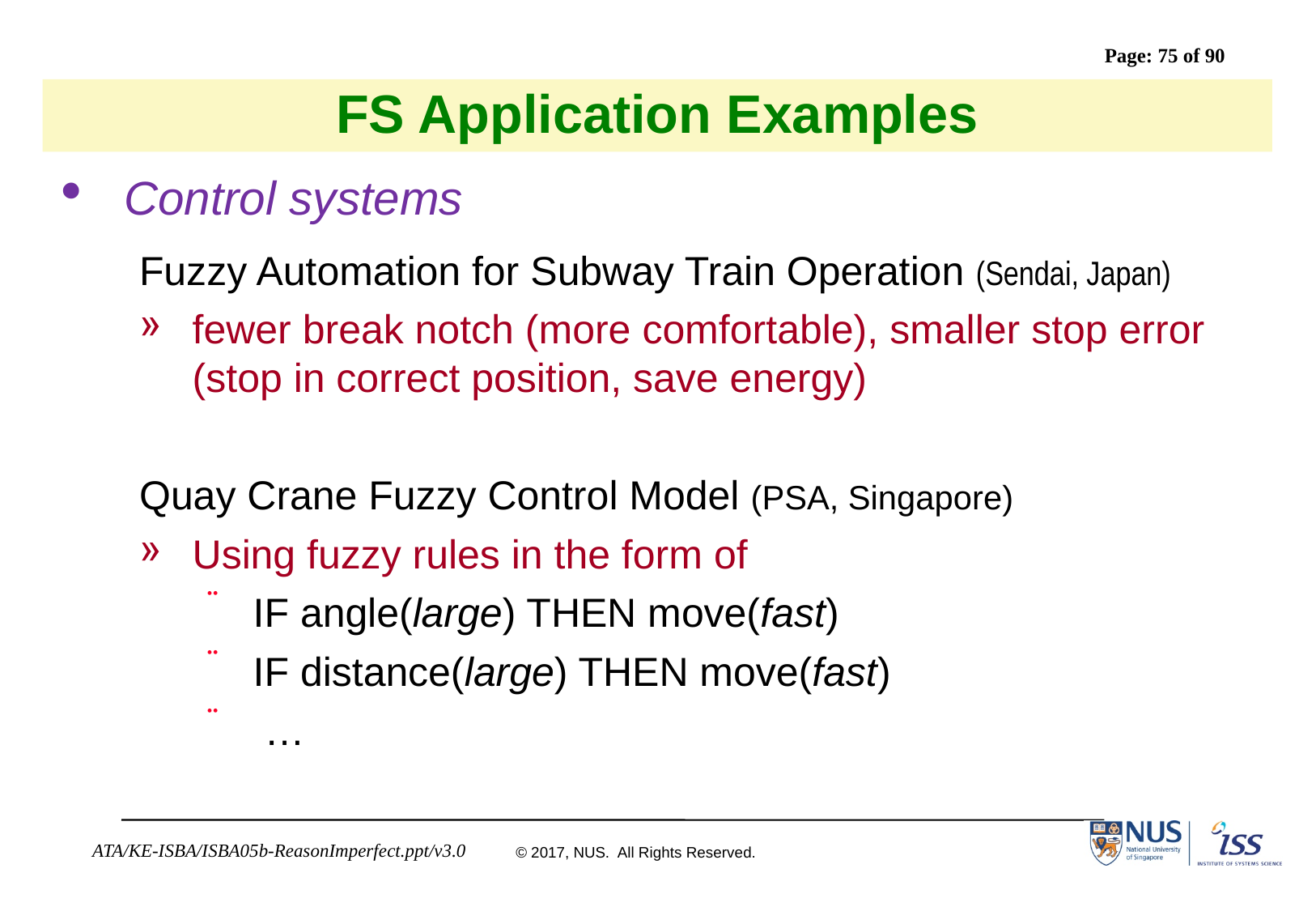

# FS Application Examples
Control systems
Fuzzy Automation for Subway Train Operation (Sendai, Japan)
fewer break notch (more comfortable), smaller stop error (stop in correct position, save energy)

Quay Crane Fuzzy Control Model (PSA, Singapore)
Using fuzzy rules in the form of
IF angle(large) THEN move(fast)
IF distance(large) THEN move(fast)
 …